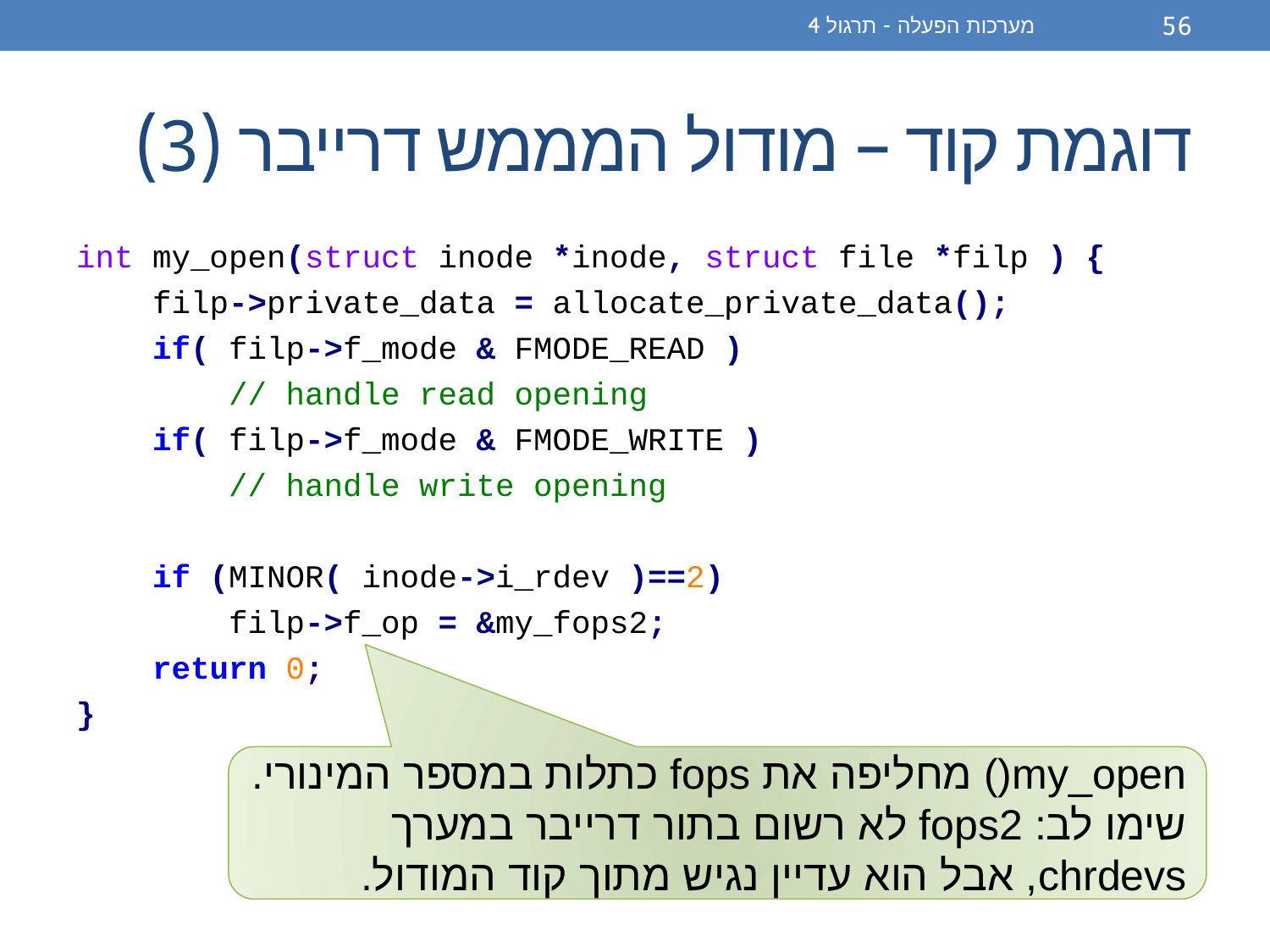

מערכות הפעלה - תרגול 4
56
# דוגמת קוד – מודול המממש דרייבר (3)
int my_open(struct inode *inode, struct file *filp ) {
    filp->private_data = allocate_private_data();
    if( filp->f_mode & FMODE_READ )
        // handle read opening
    if( filp->f_mode & FMODE_WRITE )
        // handle write opening

    if (MINOR( inode->i_rdev )==2)
        filp->f_op = &my_fops2;
    return 0;
}

my_open() מחליפה את fops כתלות במספר המינורי.
שימו לב: fops2 לא רשום בתור דרייבר במערך chrdevs, אבל הוא עדיין נגיש מתוך קוד המודול.